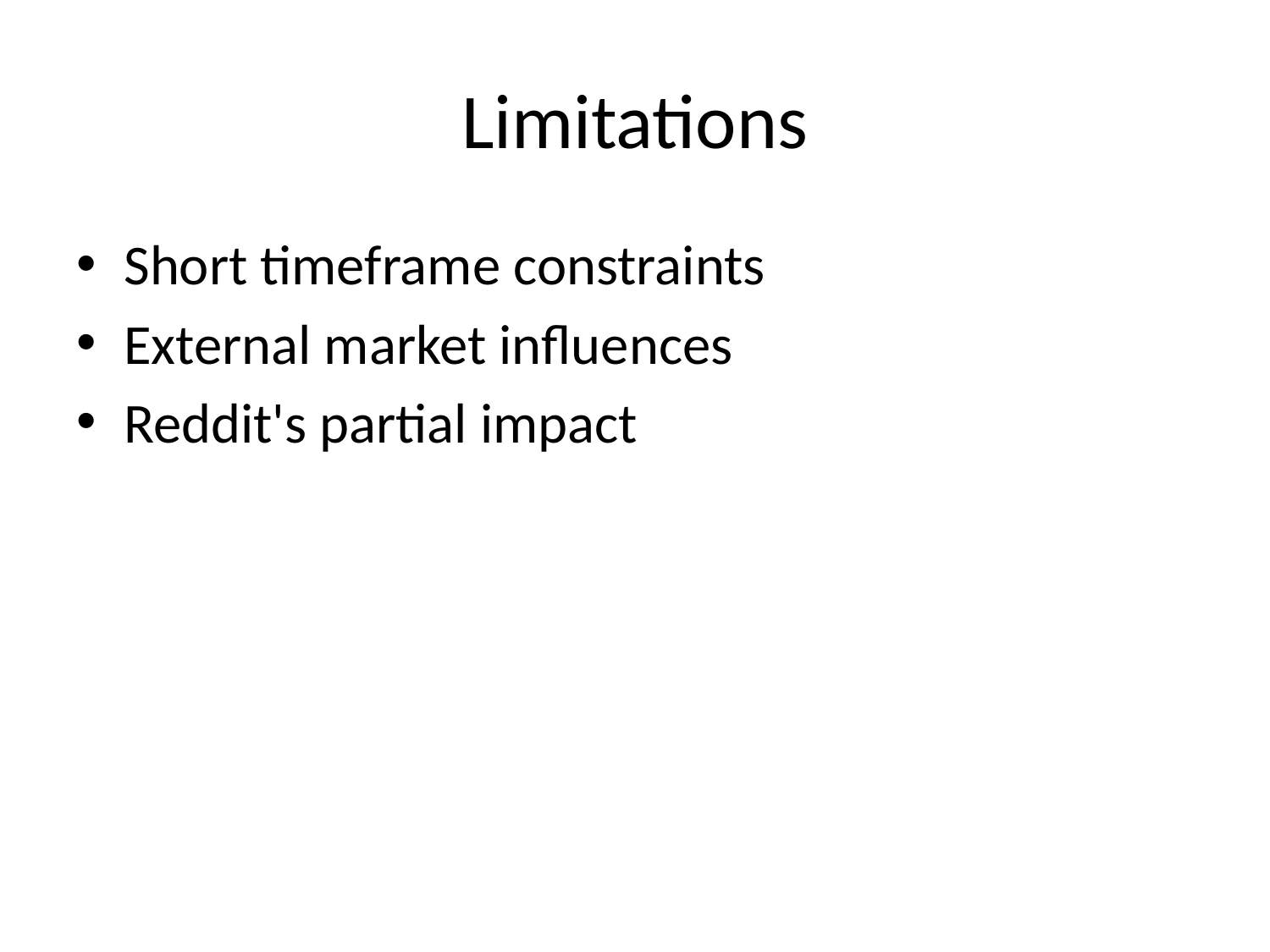

# Limitations
Short timeframe constraints
External market influences
Reddit's partial impact